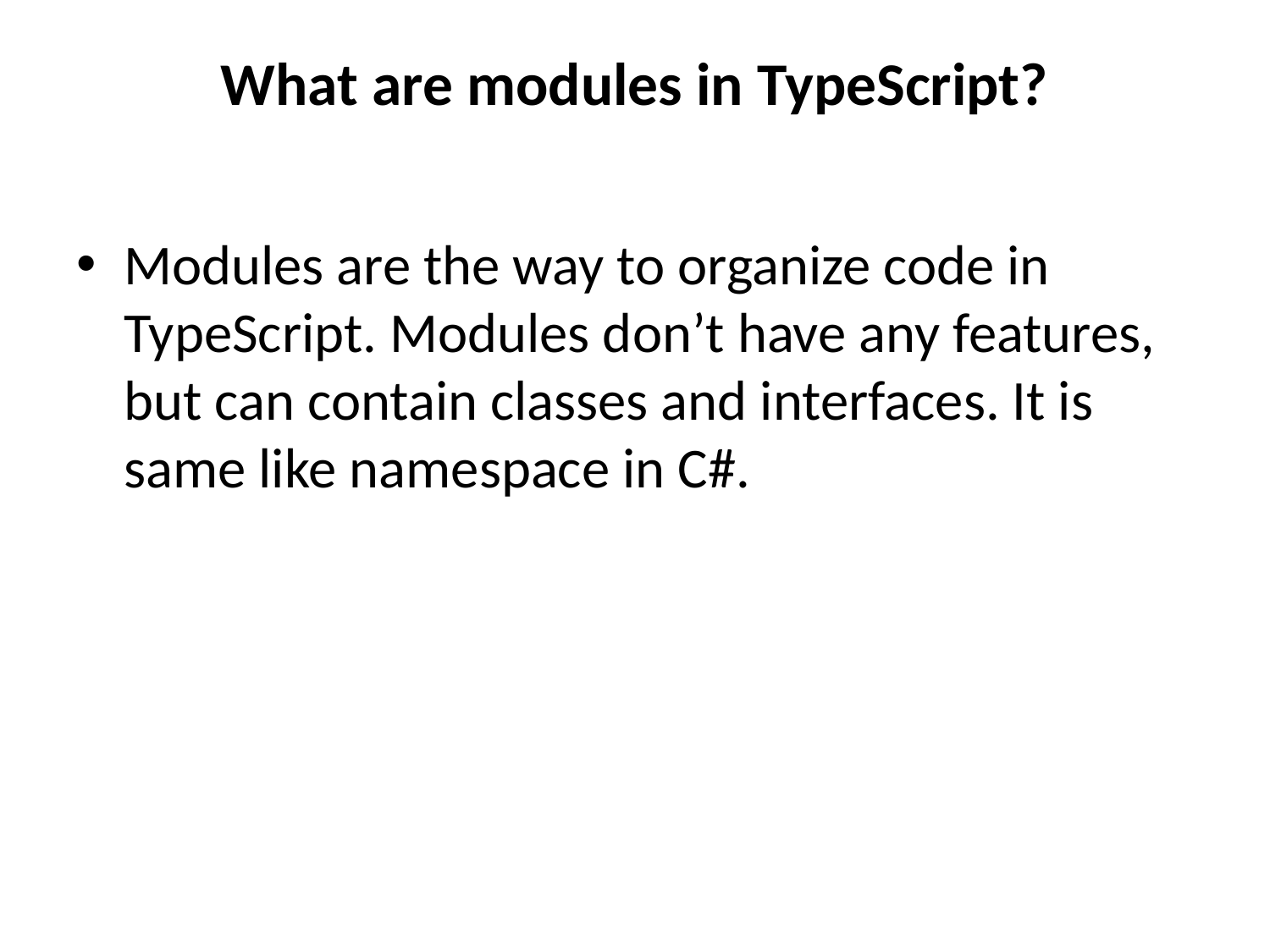

# What are modules in TypeScript?
Modules are the way to organize code in TypeScript. Modules don’t have any features, but can contain classes and interfaces. It is same like namespace in C#.